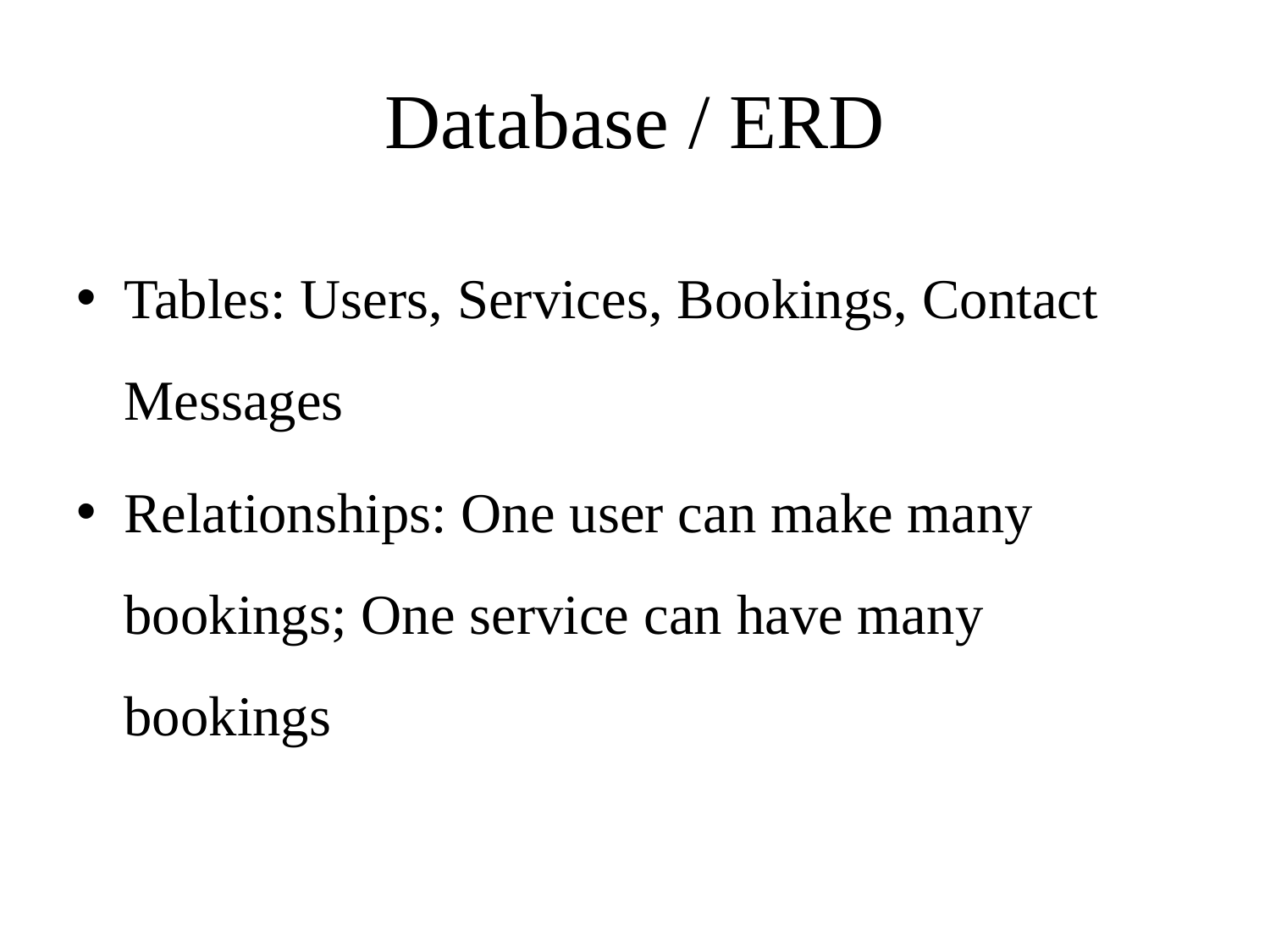

# Database / ERD
Tables: Users, Services, Bookings, Contact Messages
Relationships: One user can make many bookings; One service can have many bookings